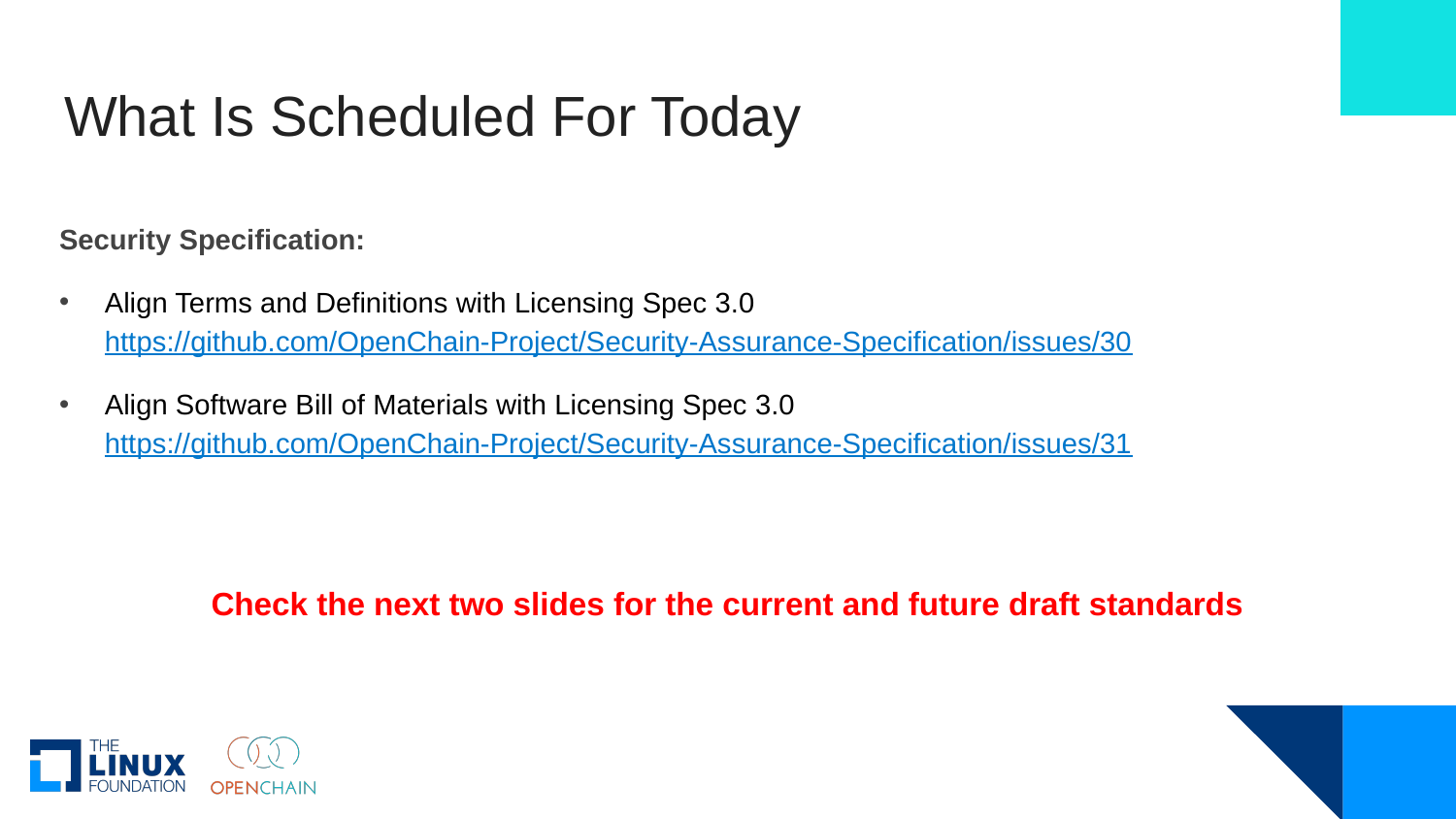

# What Is Scheduled For Today
Security Specification:
Align Terms and Definitions with Licensing Spec 3.0
https://github.com/OpenChain-Project/Security-Assurance-Specification/issues/30
Align Software Bill of Materials with Licensing Spec 3.0
https://github.com/OpenChain-Project/Security-Assurance-Specification/issues/31
Check the next two slides for the current and future draft standards